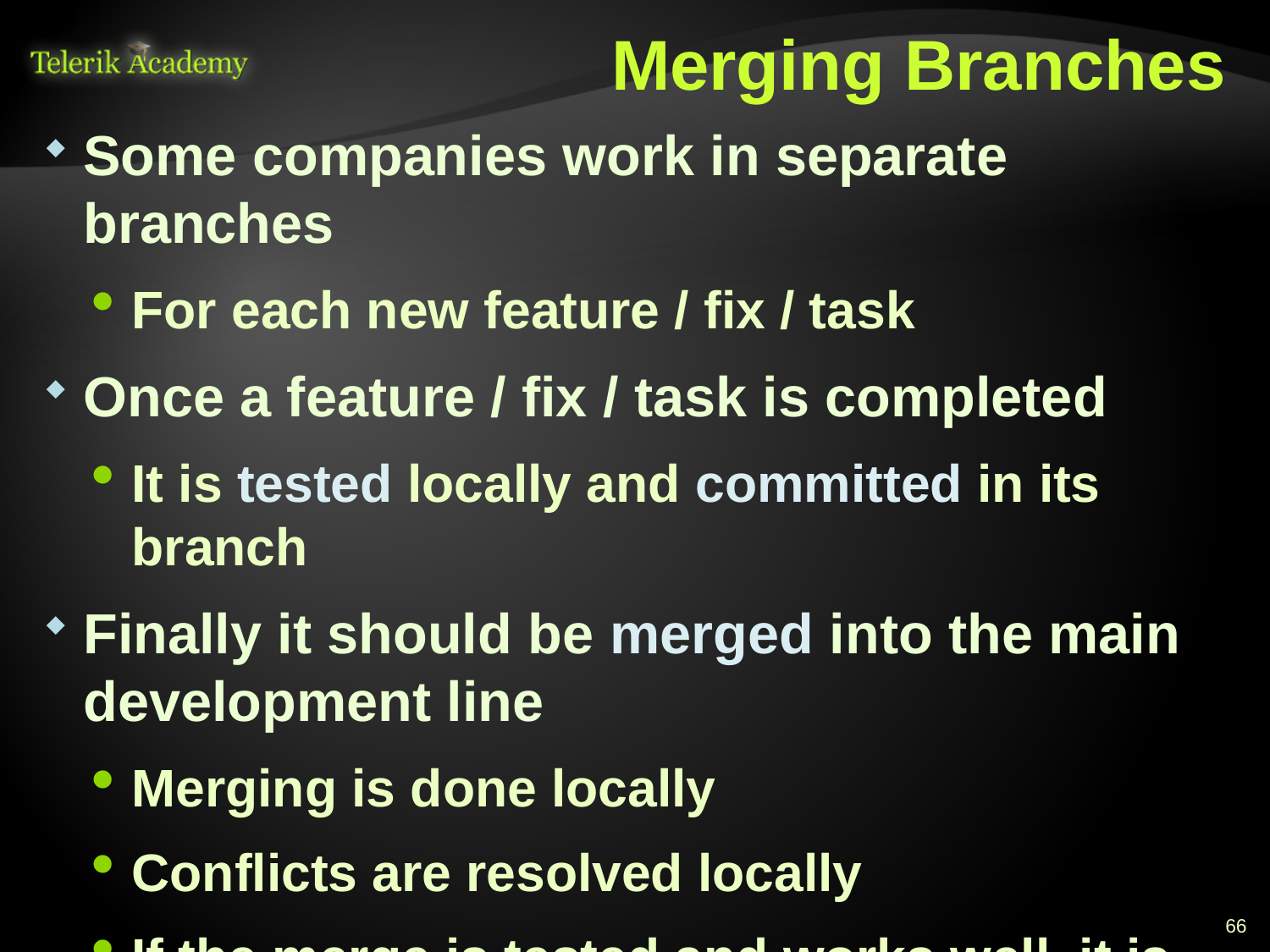

# Merging Branches
Some companies work in separate branches
For each new feature / fix / task
Once a feature / fix / task is completed
It is tested locally and committed in its branch
Finally it should be merged into the main development line
Merging is done locally
Conflicts are resolved locally
If the merge is tested and works well, it is integrated back in the main development line
66